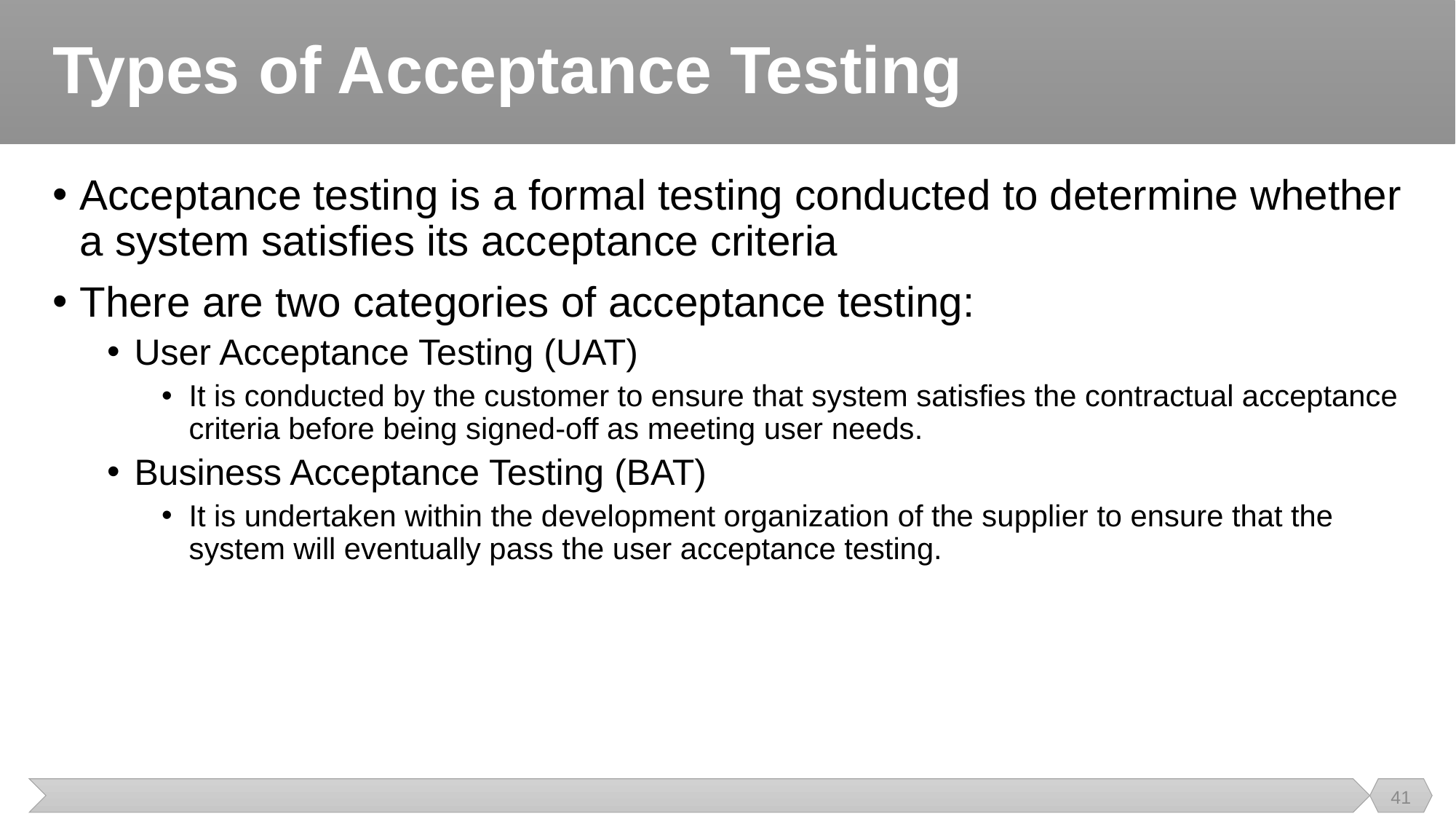

# Types of Acceptance Testing
Acceptance testing is a formal testing conducted to determine whether a system satisfies its acceptance criteria
There are two categories of acceptance testing:
User Acceptance Testing (UAT)
It is conducted by the customer to ensure that system satisfies the contractual acceptance criteria before being signed-off as meeting user needs.
Business Acceptance Testing (BAT)
It is undertaken within the development organization of the supplier to ensure that the system will eventually pass the user acceptance testing.

41